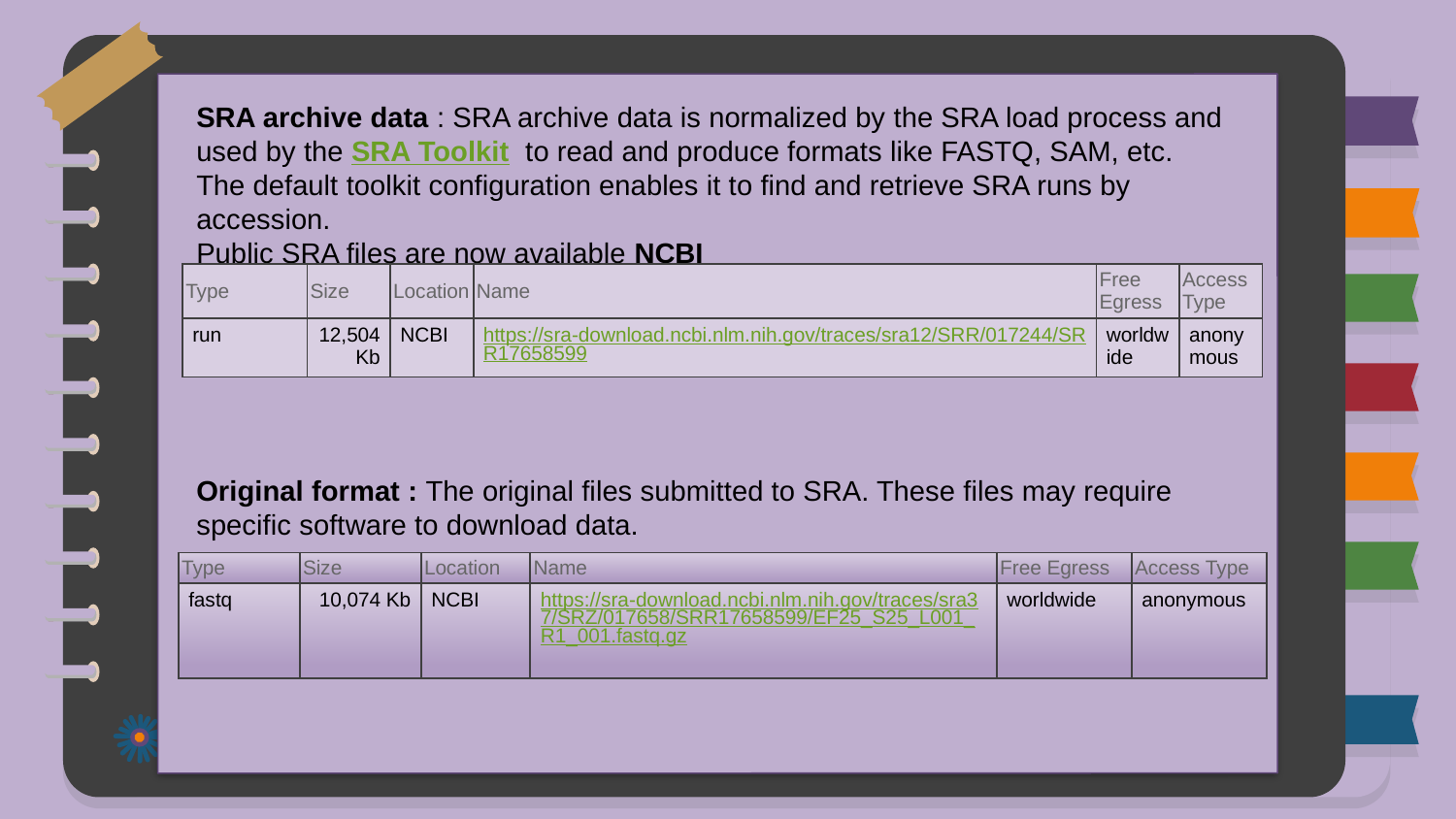

SRA archive data : SRA archive data is normalized by the SRA load process and used by the SRA Toolkit  to read and produce formats like FASTQ, SAM, etc.
The default toolkit configuration enables it to find and retrieve SRA runs by accession.
Public SRA files are now available NCBI

Original format : The original files submitted to SRA. These files may require specific software to download data.

| Type | Size | Location | Name | Free Egress | Access Type |
| --- | --- | --- | --- | --- | --- |
| run | 12,504 Kb | NCBI | https://sra-download.ncbi.nlm.nih.gov/traces/sra12/SRR/017244/SRR17658599 | worldwide | anonymous |
| Type | Size | Location | Name | Free Egress | Access Type |
| --- | --- | --- | --- | --- | --- |
| fastq | 10,074 Kb | NCBI | https://sra-download.ncbi.nlm.nih.gov/traces/sra37/SRZ/017658/SRR17658599/EF25\_S25\_L001\_R1\_001.fastq.gz | worldwide | anonymous |